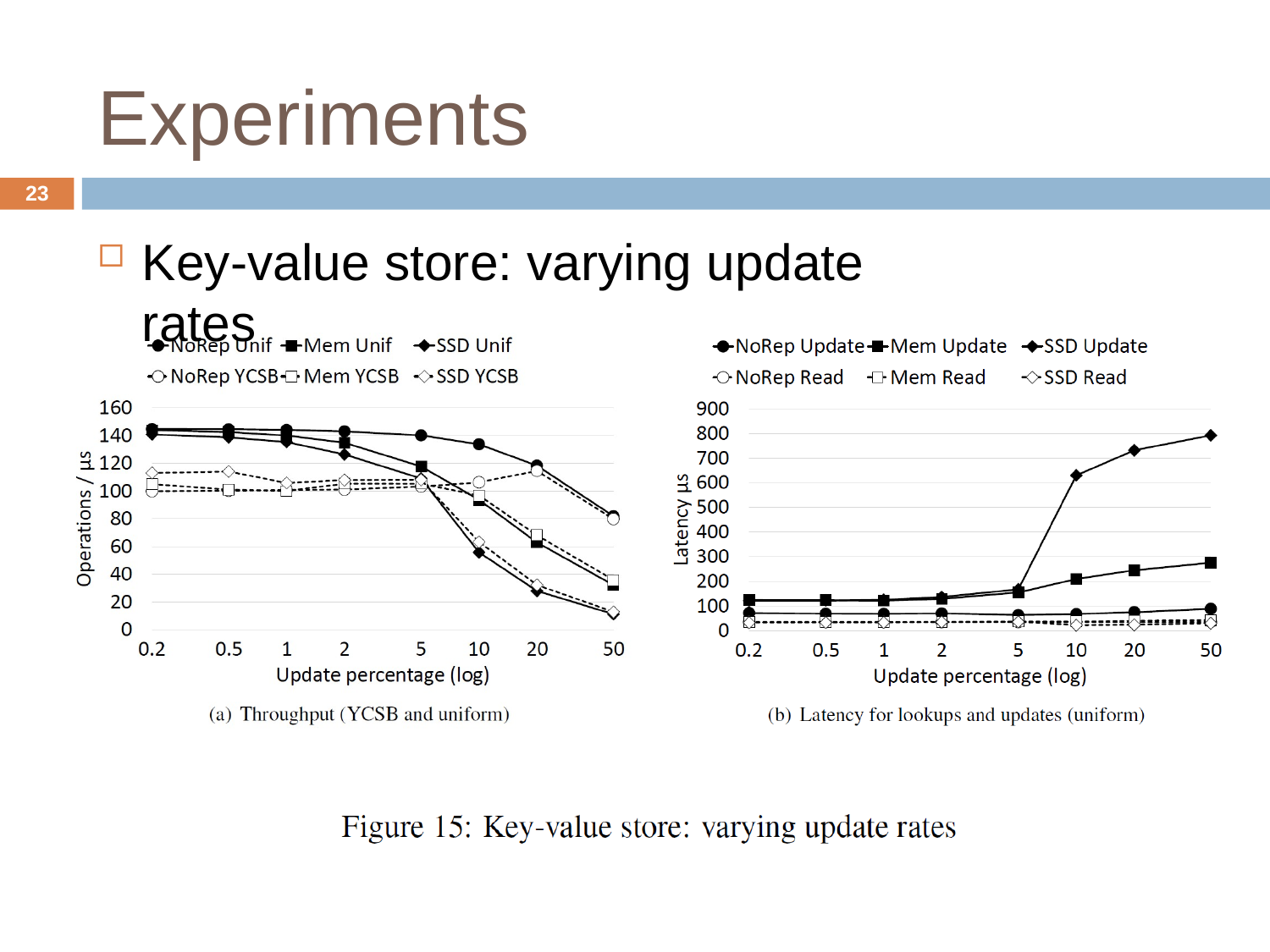

# Experiments
23

Key-value store: varying update rates